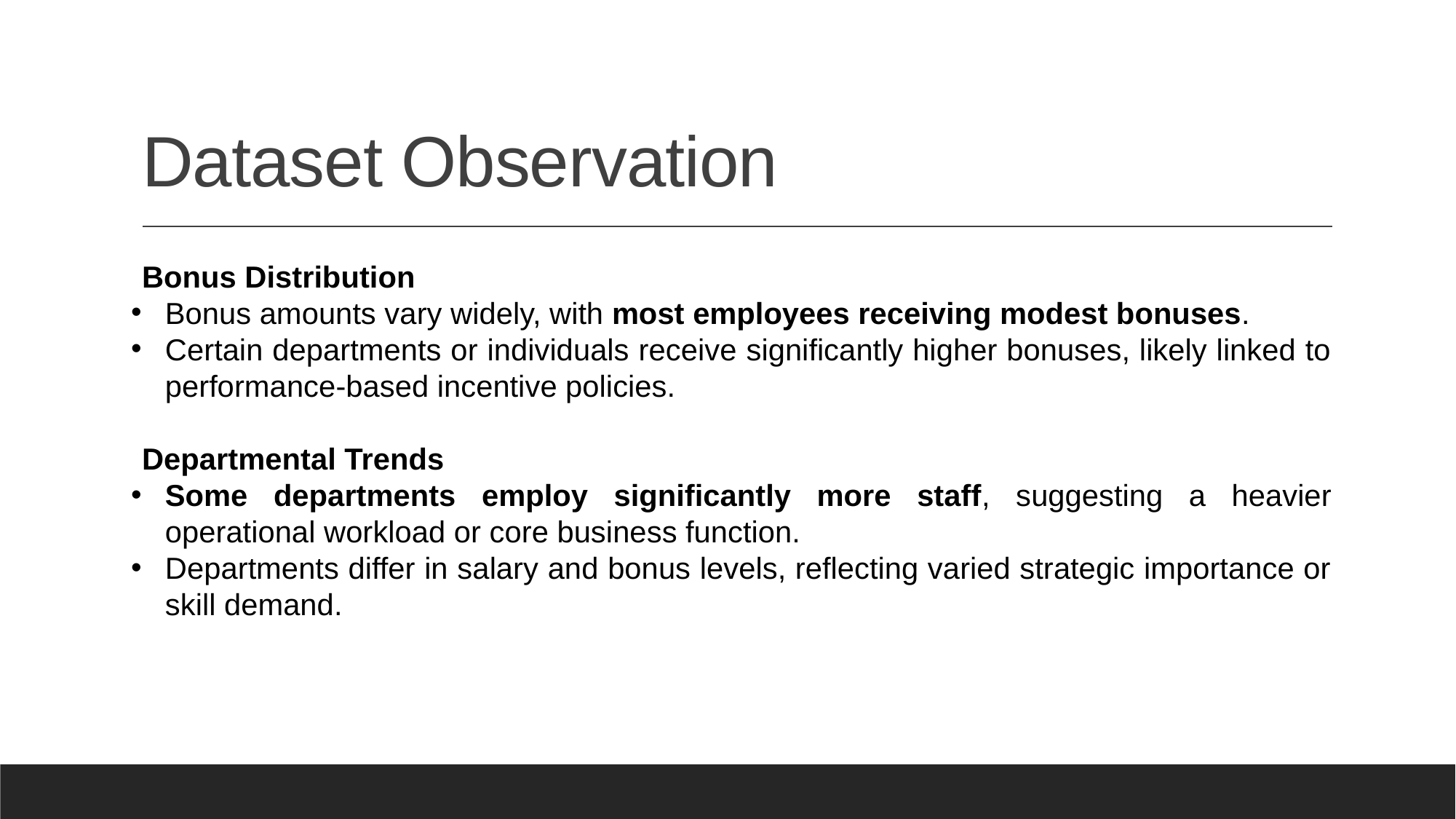

# Dataset Observation
Bonus Distribution
Bonus amounts vary widely, with most employees receiving modest bonuses.
Certain departments or individuals receive significantly higher bonuses, likely linked to performance-based incentive policies.

Departmental Trends
Some departments employ significantly more staff, suggesting a heavier operational workload or core business function.
Departments differ in salary and bonus levels, reflecting varied strategic importance or skill demand.